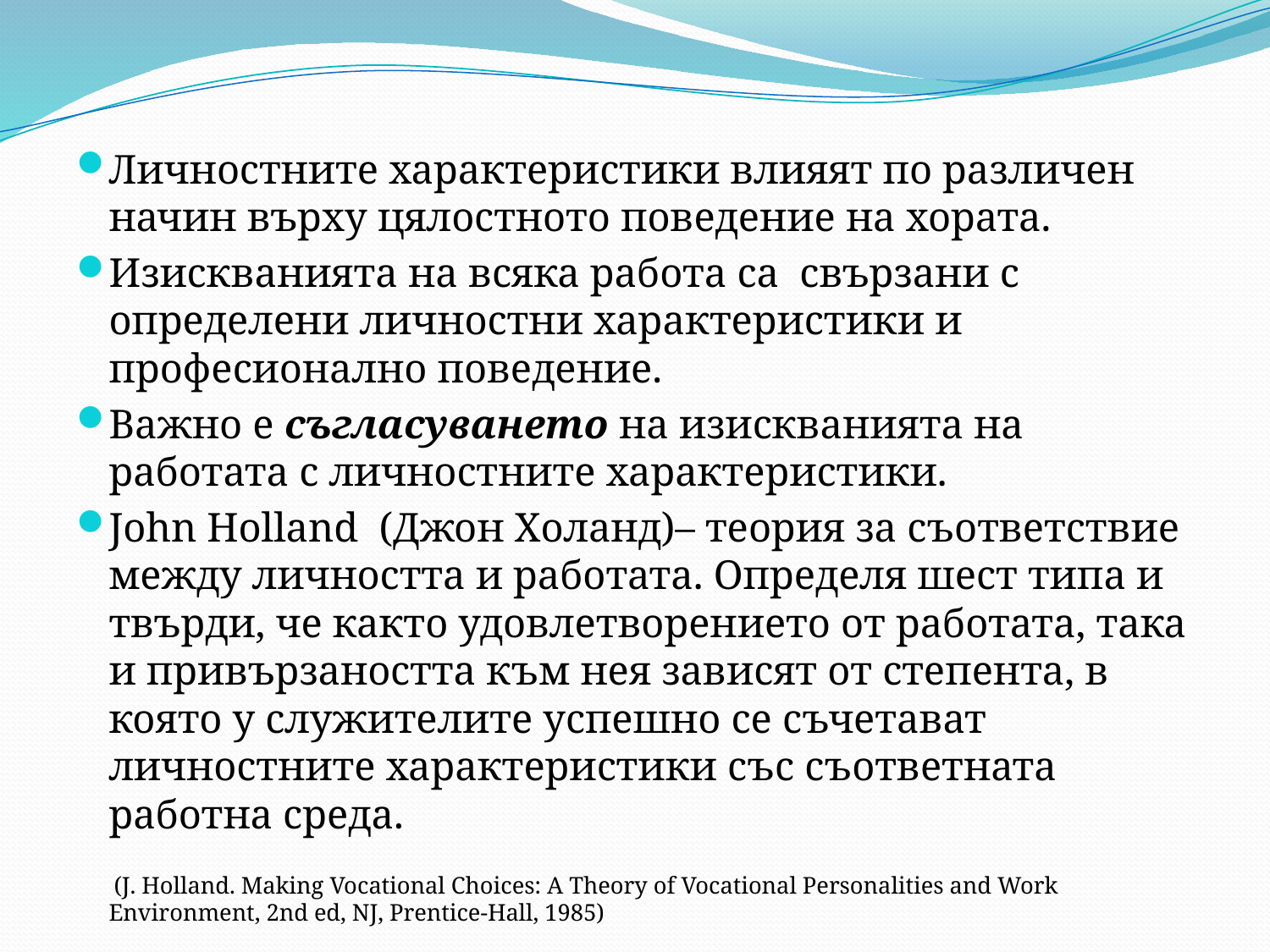

Личностните характеристики влияят по различен начин върху цялостното поведение на хората.
Изискванията на всяка работа са  свързани с определени личностни характеристики и професионално поведение.
Важно е съгласуването на изискванията на работата с личностните характеристики.
John Holland  (Джон Холанд)– теория за съответствие между личността и работата. Определя шест типа и твърди, че както удовлетворението от работата, така и привързаността към нея зависят от степента, в която у служителите успешно се съчетават личностните характеристики със съответната работна среда.

	 (J. Holland. Making Vocational Choices: A Theory of Vocational Personalities and Work  Environment, 2nd ed, NJ, Prentice-Hall, 1985)